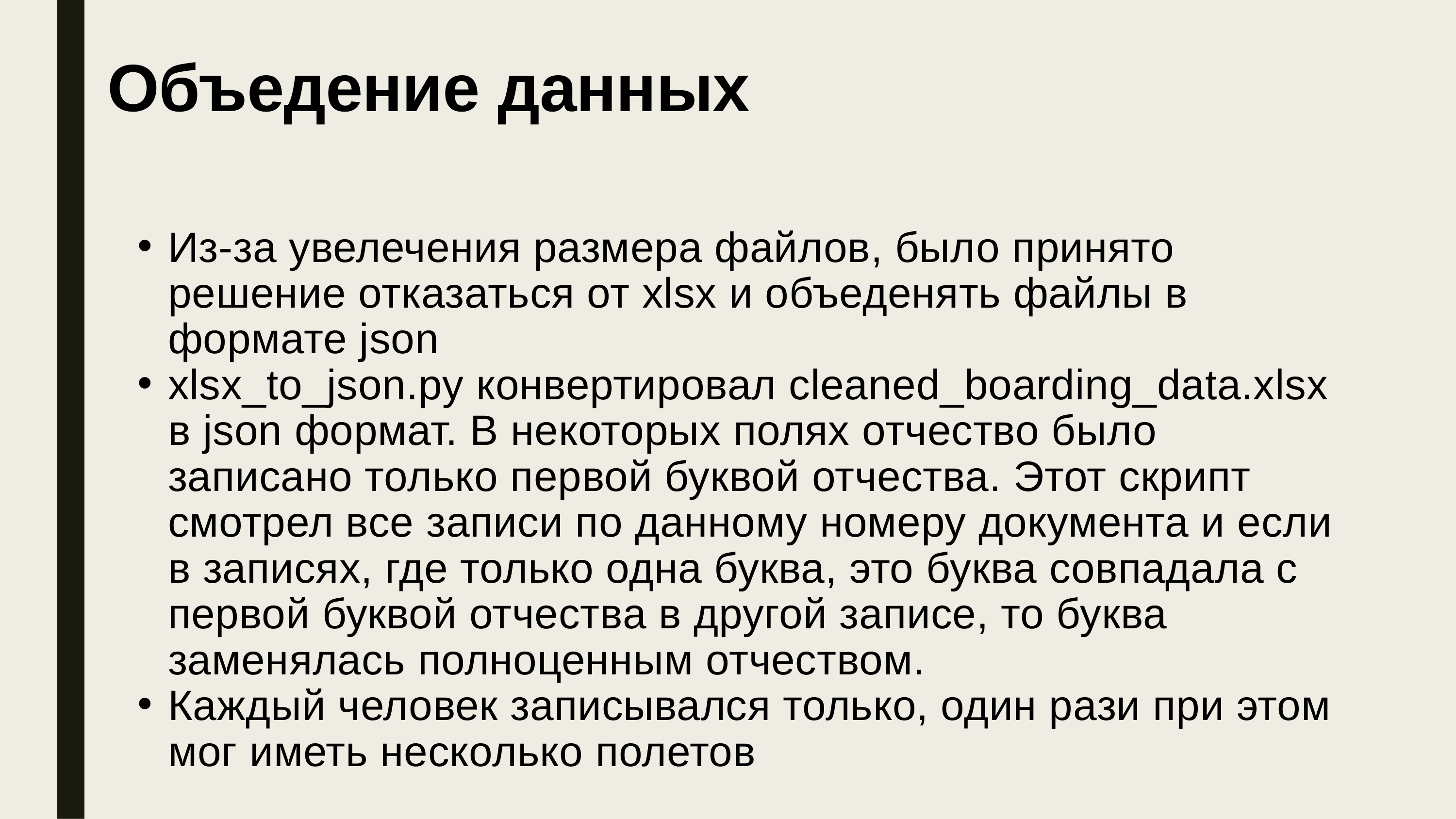

Объедение данных
Из-за увелечения размера файлов, было принято решение отказаться от xlsx и объеденять файлы в формате json
xlsx_to_json.py конвертировал cleaned_boarding_data.xlsx в json формат. В некоторых полях отчество было записано только первой буквой отчества. Этот скрипт смотрел все записи по данному номеру документа и если в записях, где только одна буква, это буква совпадала с первой буквой отчества в другой записе, то буква заменялась полноценным отчеством.
Каждый человек записывался только, один рази при этом мог иметь несколько полетов